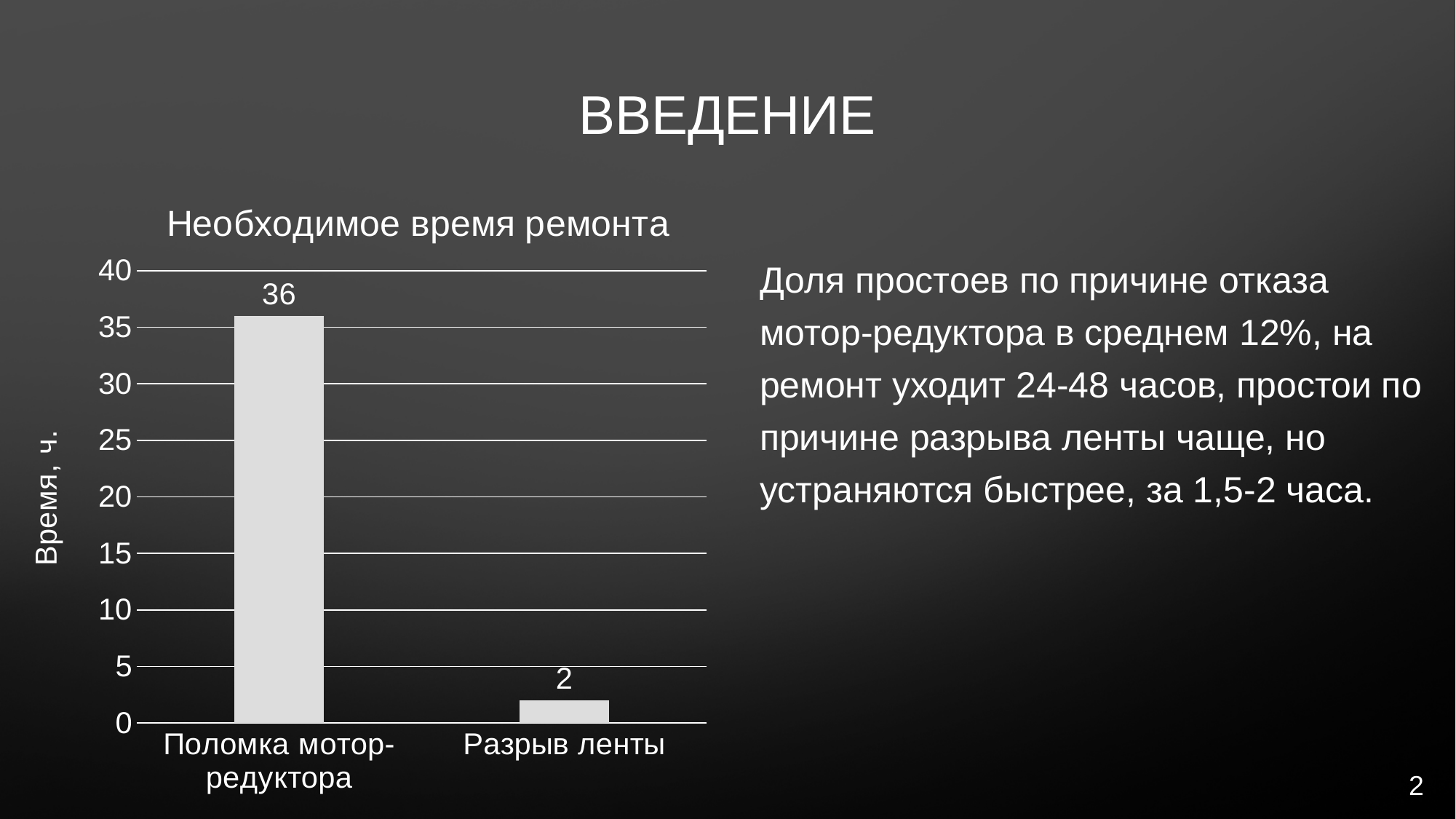

# введение

### Chart: Необходимое время ремонта

| Category | Время, ч. |
|---|---|
| Поломка мотор-редуктора | 36.0 |
| Разрыв ленты | 2.0 |
Доля простоев по причине отказа мотор-редуктора в среднем 12%, на ремонт уходит 24-48 часов, простои по причине разрыва ленты чаще, но устраняются быстрее, за 1,5-2 часа.
2